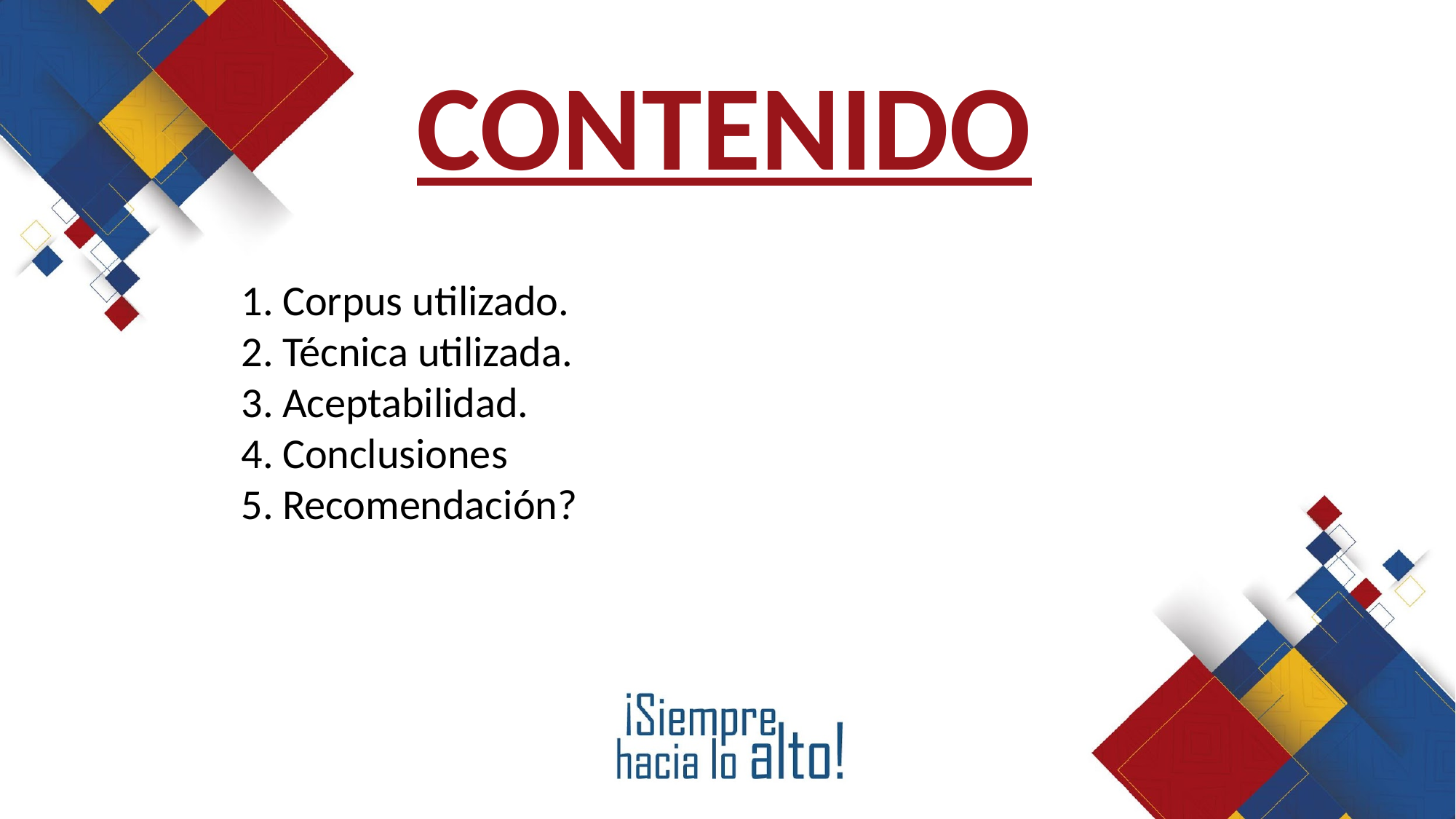

CONTENIDO
Corpus utilizado.
Técnica utilizada.
Aceptabilidad.
Conclusiones
Recomendación?